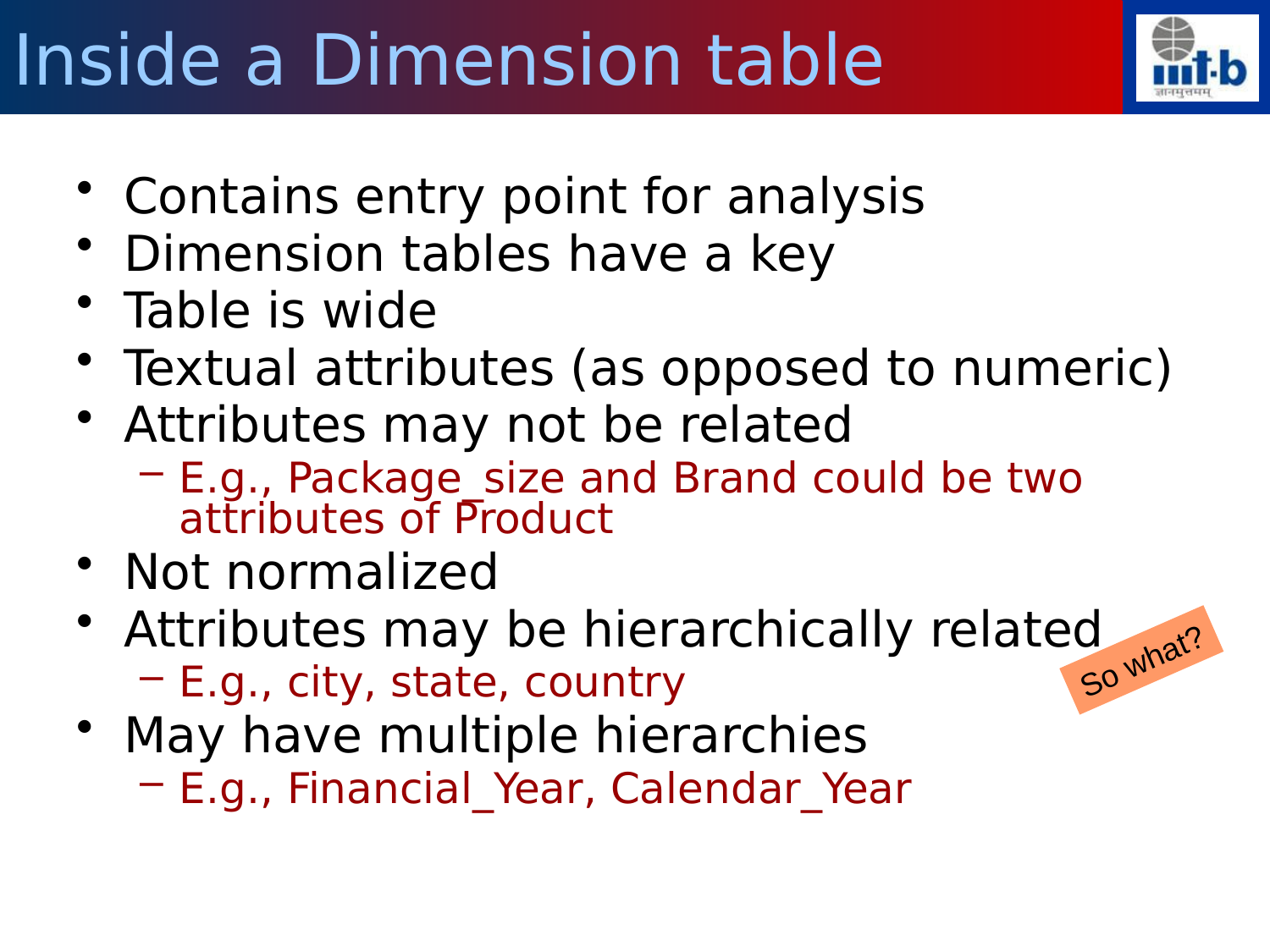

# Inside a Dimension table
Contains entry point for analysis
Dimension tables have a key
Table is wide
Textual attributes (as opposed to numeric)
Attributes may not be related
E.g., Package_size and Brand could be two attributes of Product
Not normalized
Attributes may be hierarchically related
E.g., city, state, country
May have multiple hierarchies
E.g., Financial_Year, Calendar_Year
So what?